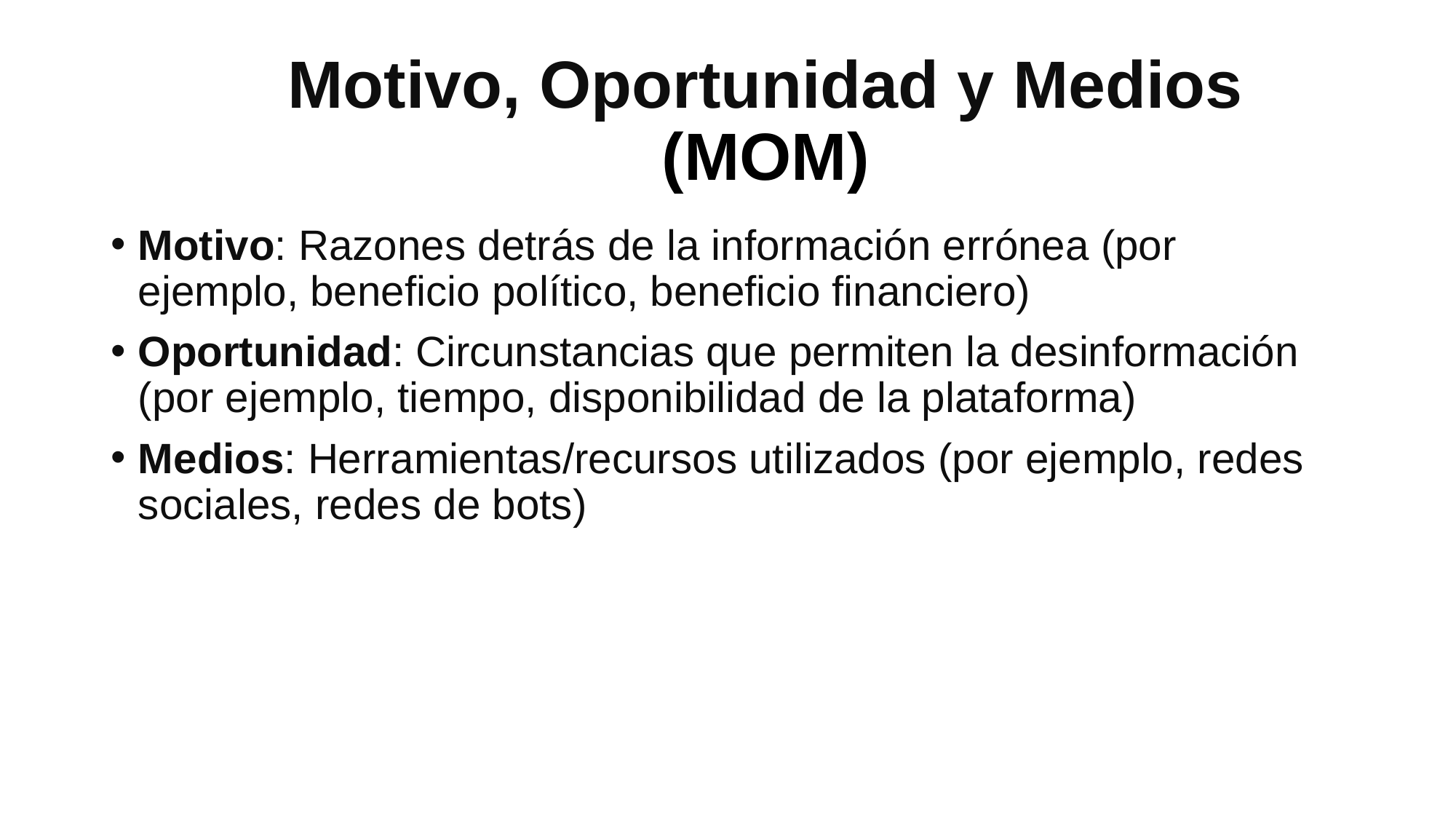

# Motivo, Oportunidad y Medios (MOM)
Motivo: Razones detrás de la información errónea (por ejemplo, beneficio político, beneficio financiero)
Oportunidad: Circunstancias que permiten la desinformación (por ejemplo, tiempo, disponibilidad de la plataforma)
Medios: Herramientas/recursos utilizados (por ejemplo, redes sociales, redes de bots)